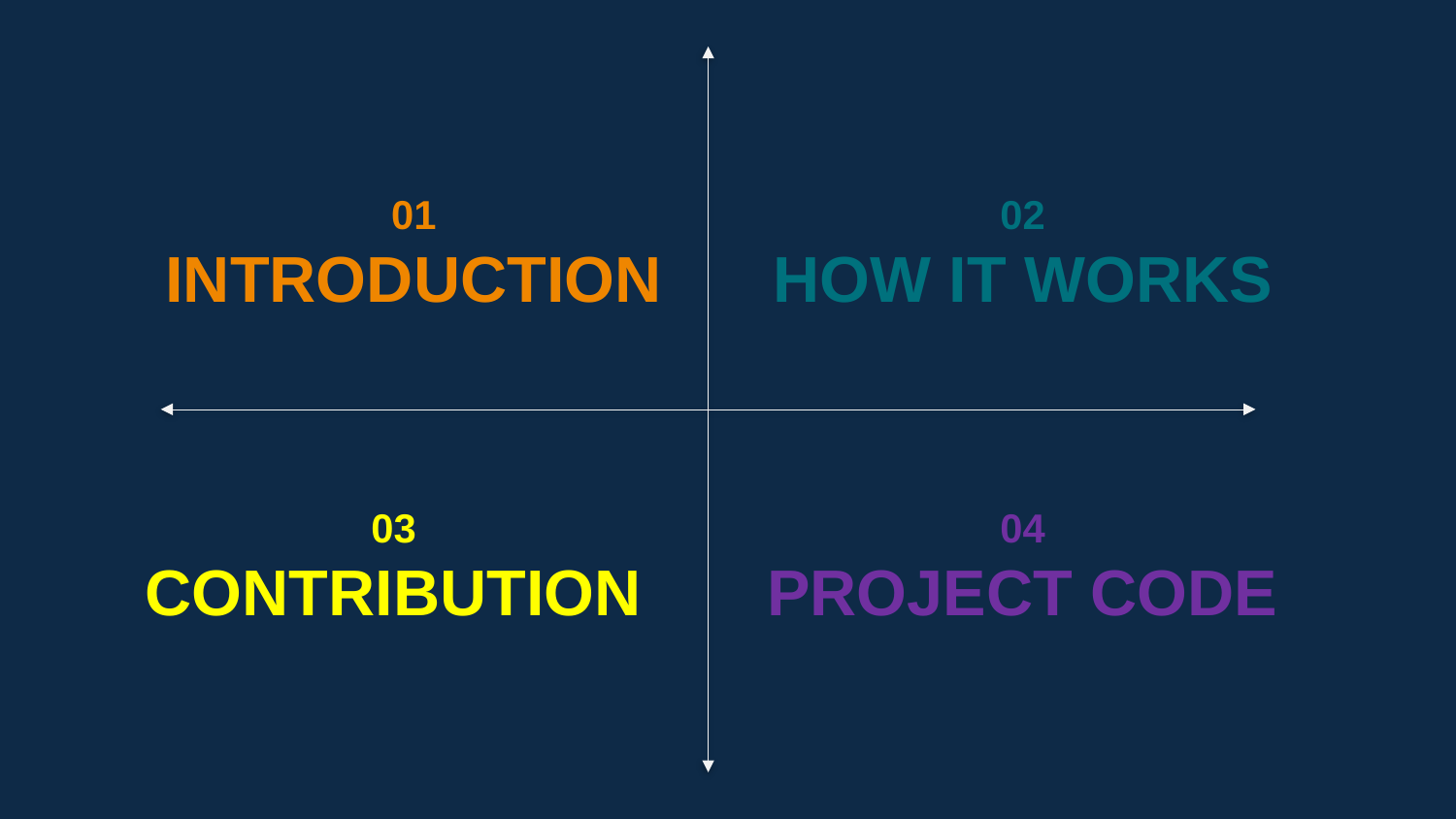

01
INTRODUCTION
02
HOW IT WORKS
03
CONTRIBUTION
04
PROJECT CODE